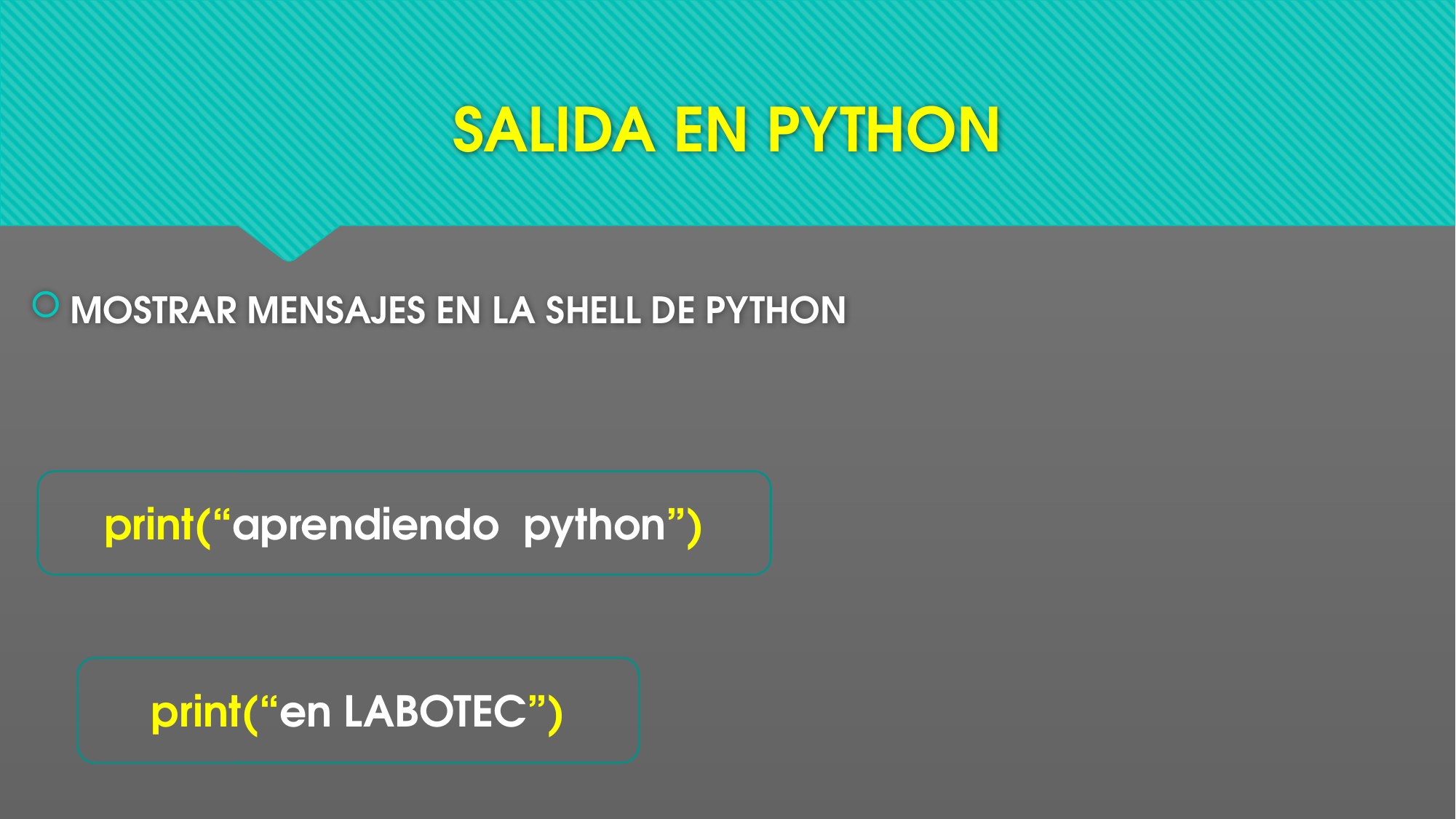

# SALIDA EN PYTHON

MOSTRAR MENSAJES EN LA SHELL DE PYTHON

print(“aprendiendo  python”)
print(“en LABOTEC”)